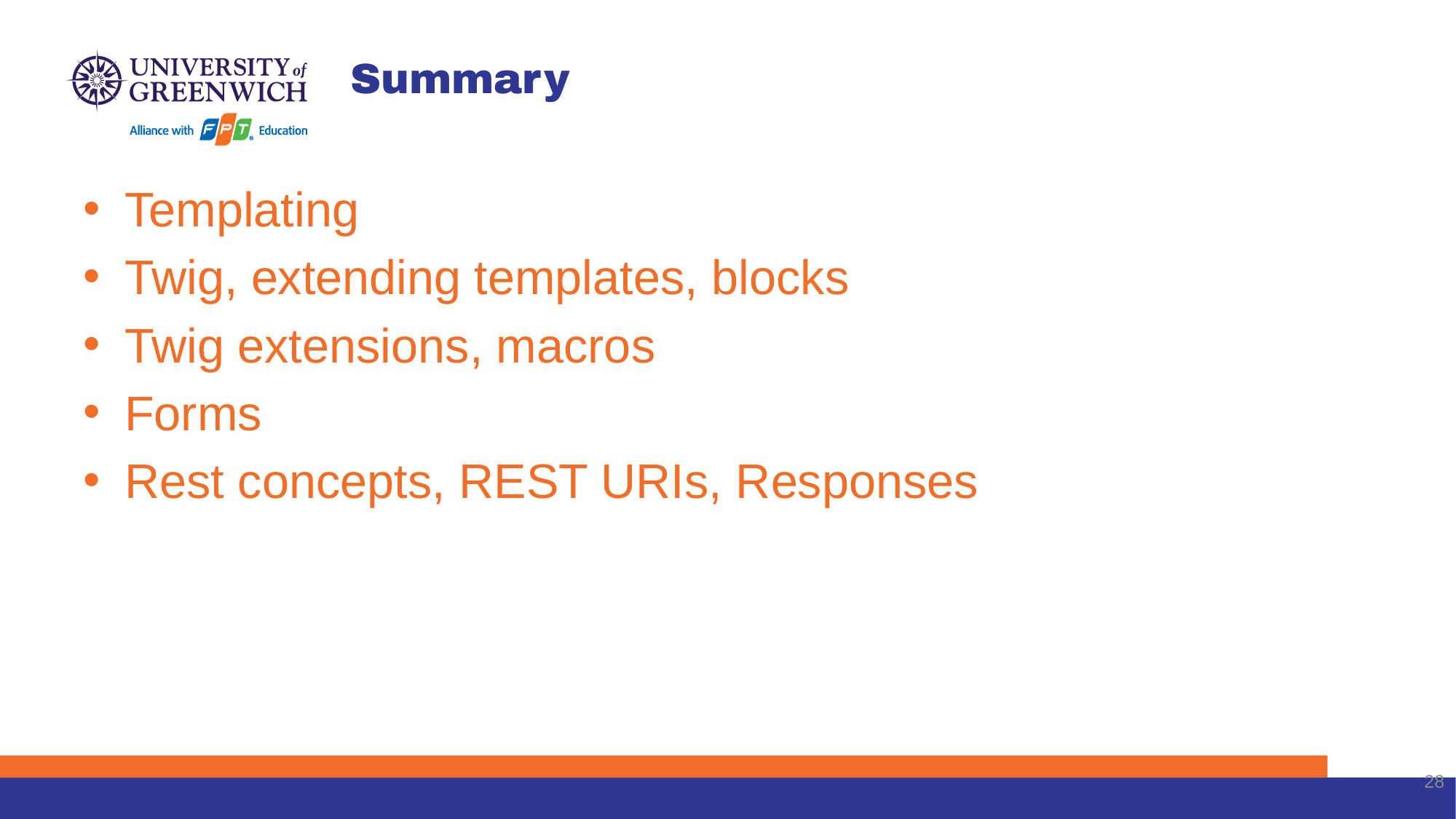

# Summary
Templating
Twig, extending templates, blocks
Twig extensions, macros
Forms
Rest concepts, REST URIs, Responses
28